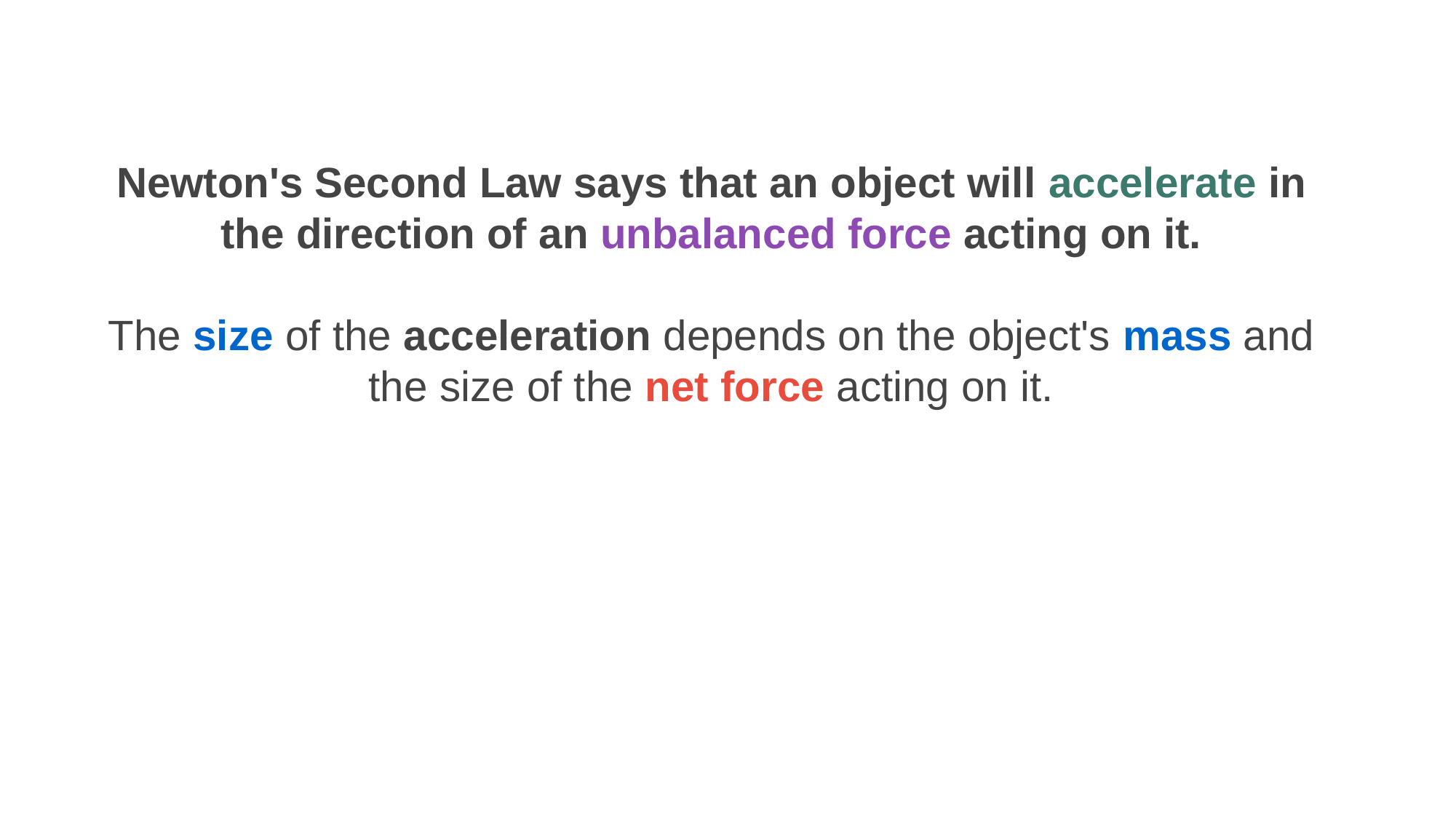

Newton's Second Law says that an object will accelerate in the direction of an unbalanced force acting on it.

The size of the acceleration depends on the object's mass and the size of the net force acting on it.